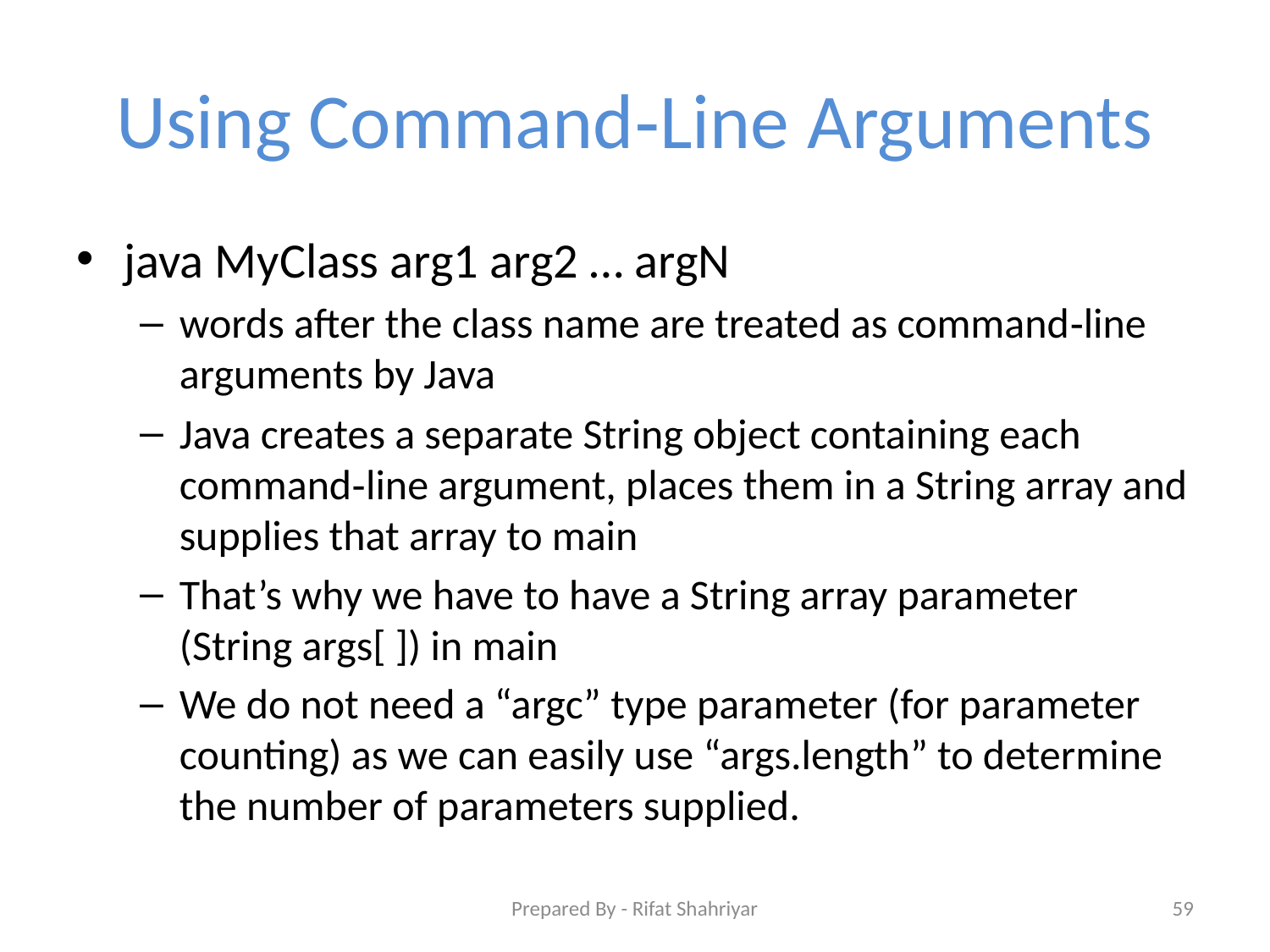

# Using Command‐Line Arguments
java MyClass arg1 arg2 … argN
words after the class name are treated as command‐line arguments by Java
Java creates a separate String object containing each command‐line argument, places them in a String array and supplies that array to main
That’s why we have to have a String array parameter (String args[ ]) in main
We do not need a “argc” type parameter (for parameter counting) as we can easily use “args.length” to determine the number of parameters supplied.
Prepared By - Rifat Shahriyar
59